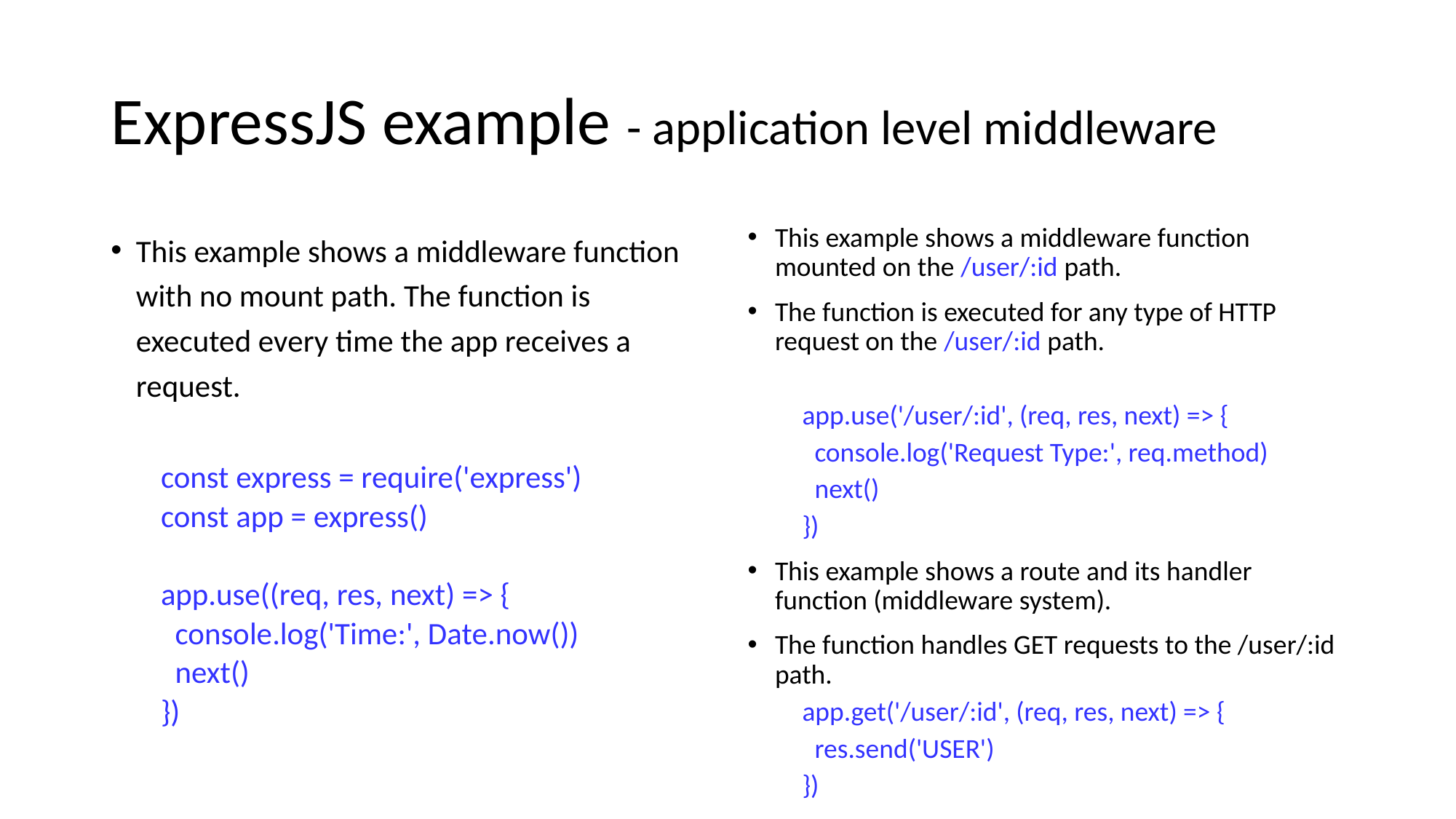

# ExpressJS example - application level middleware
This example shows a middleware function with no mount path. The function is executed every time the app receives a request.

const express = require('express')
const app = express()

app.use((req, res, next) => {
  console.log('Time:', Date.now())
  next()
})

This example shows a middleware function mounted on the /user/:id path.
The function is executed for any type of HTTP request on the /user/:id path.

app.use('/user/:id', (req, res, next) => {
  console.log('Request Type:', req.method)
  next()
})
This example shows a route and its handler function (middleware system).
The function handles GET requests to the /user/:id path.
app.get('/user/:id', (req, res, next) => {
  res.send('USER')
})